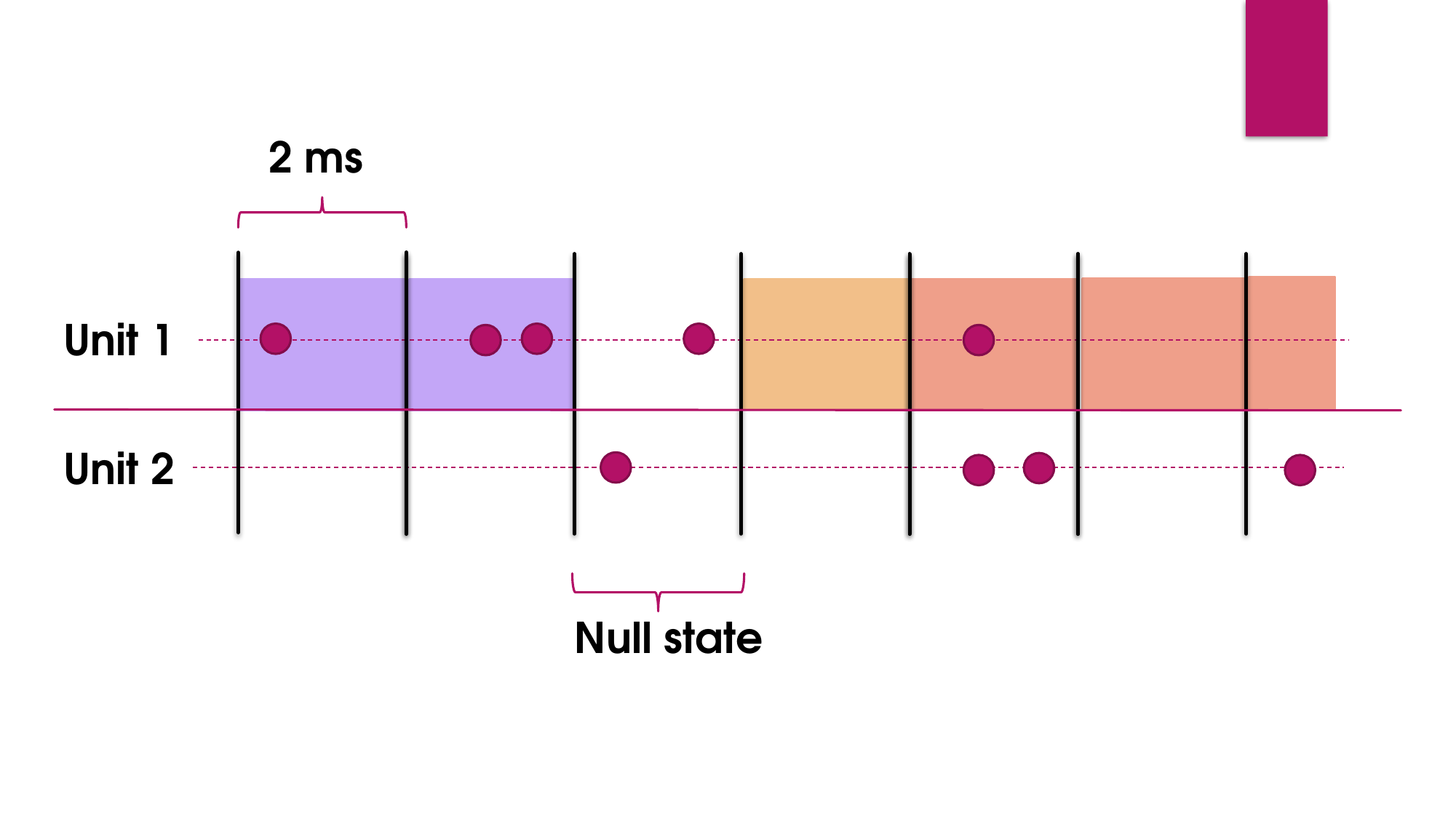

2 ms

Unit 1

Unit 2

Null state